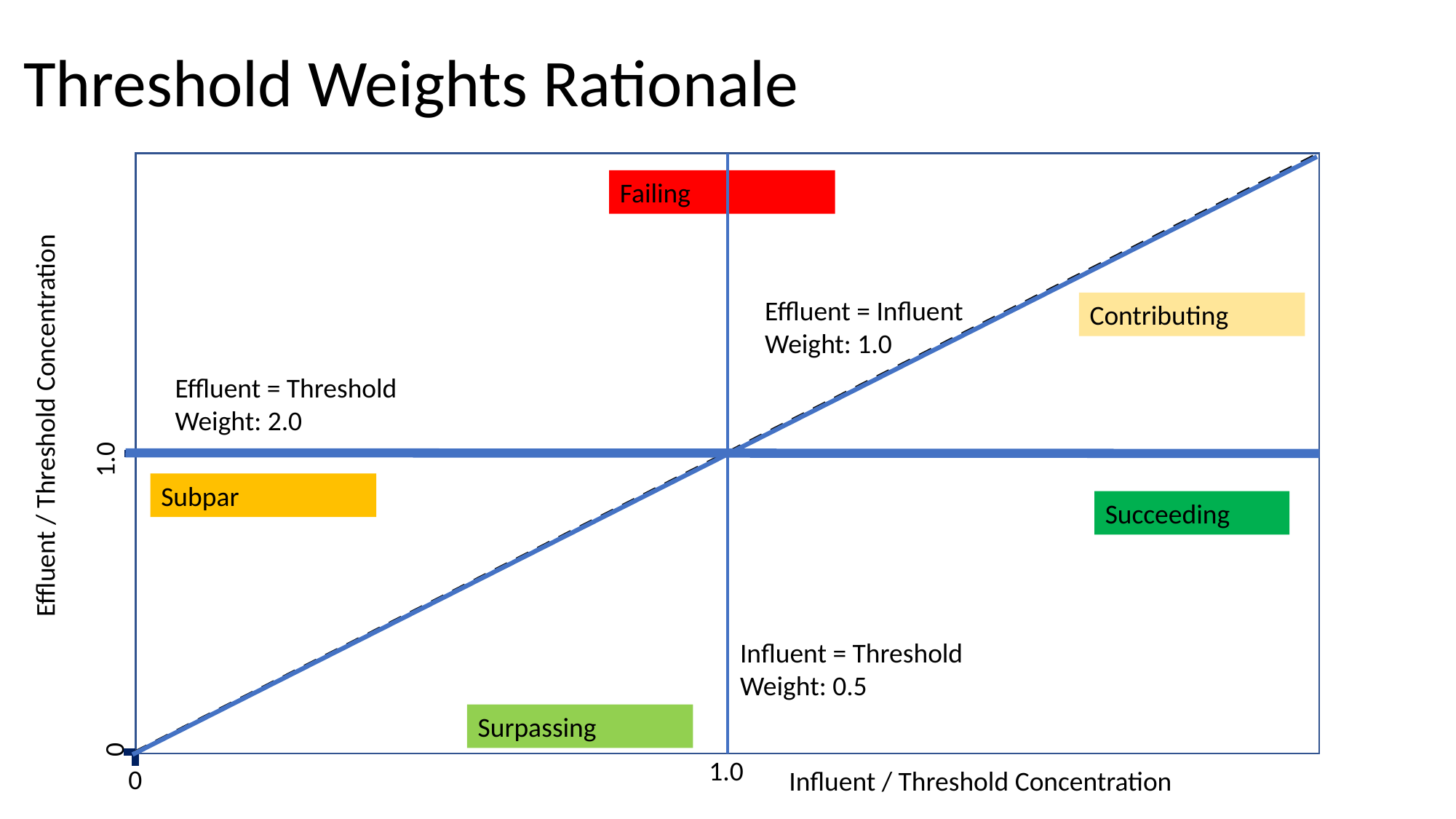

# Threshold Weights Rationale

Failing
Effluent = Influent Weight: 1.0
Contributing
Effluent = Threshold Weight: 2.0
Effluent / Threshold Concentration
1.0
Subpar
Succeeding
Influent = Threshold Weight: 0.5
Surpassing
0
1.0
0
Influent / Threshold Concentration